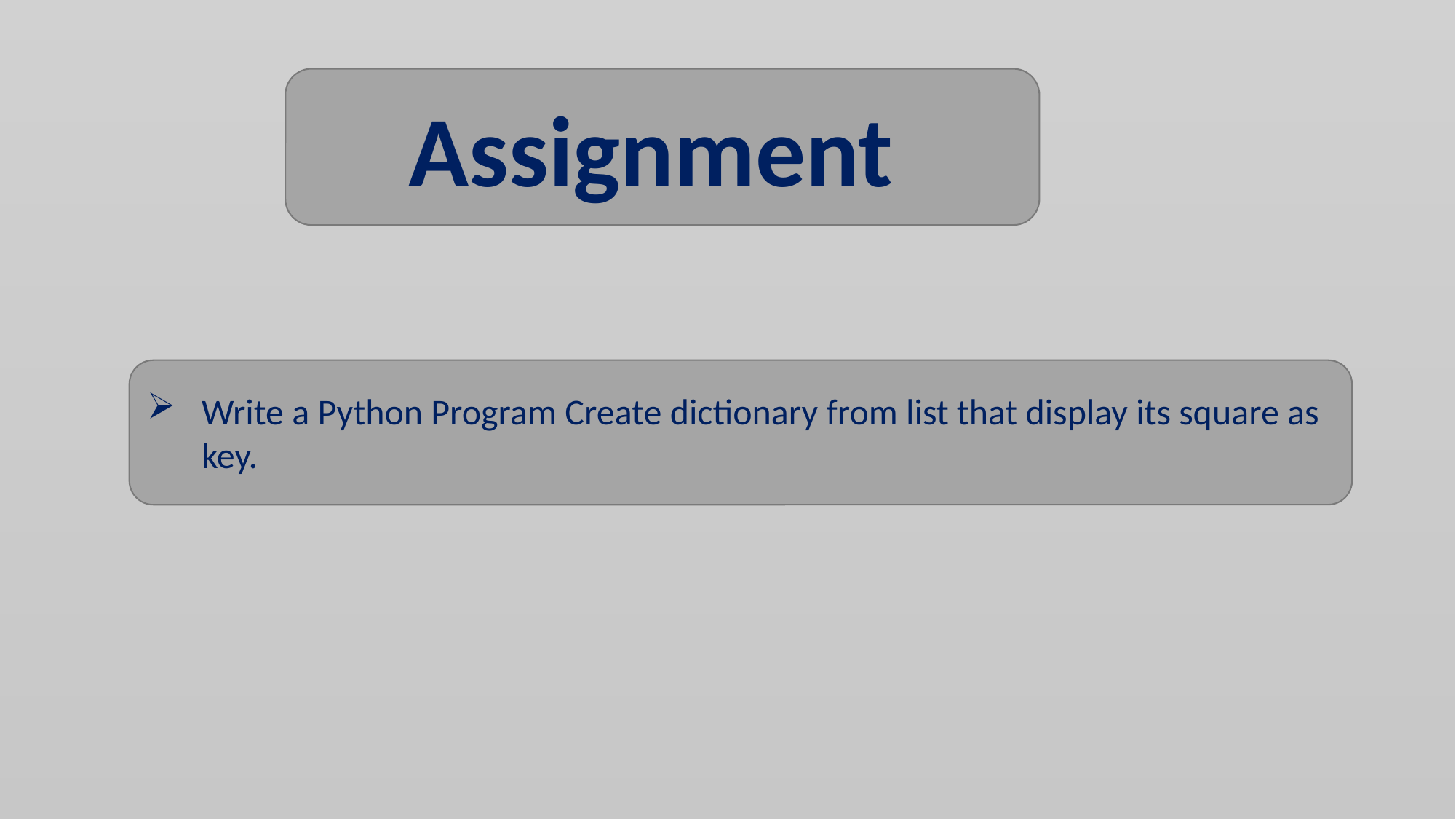

Assignment
Write a Python Program Create dictionary from list that display its square as key.